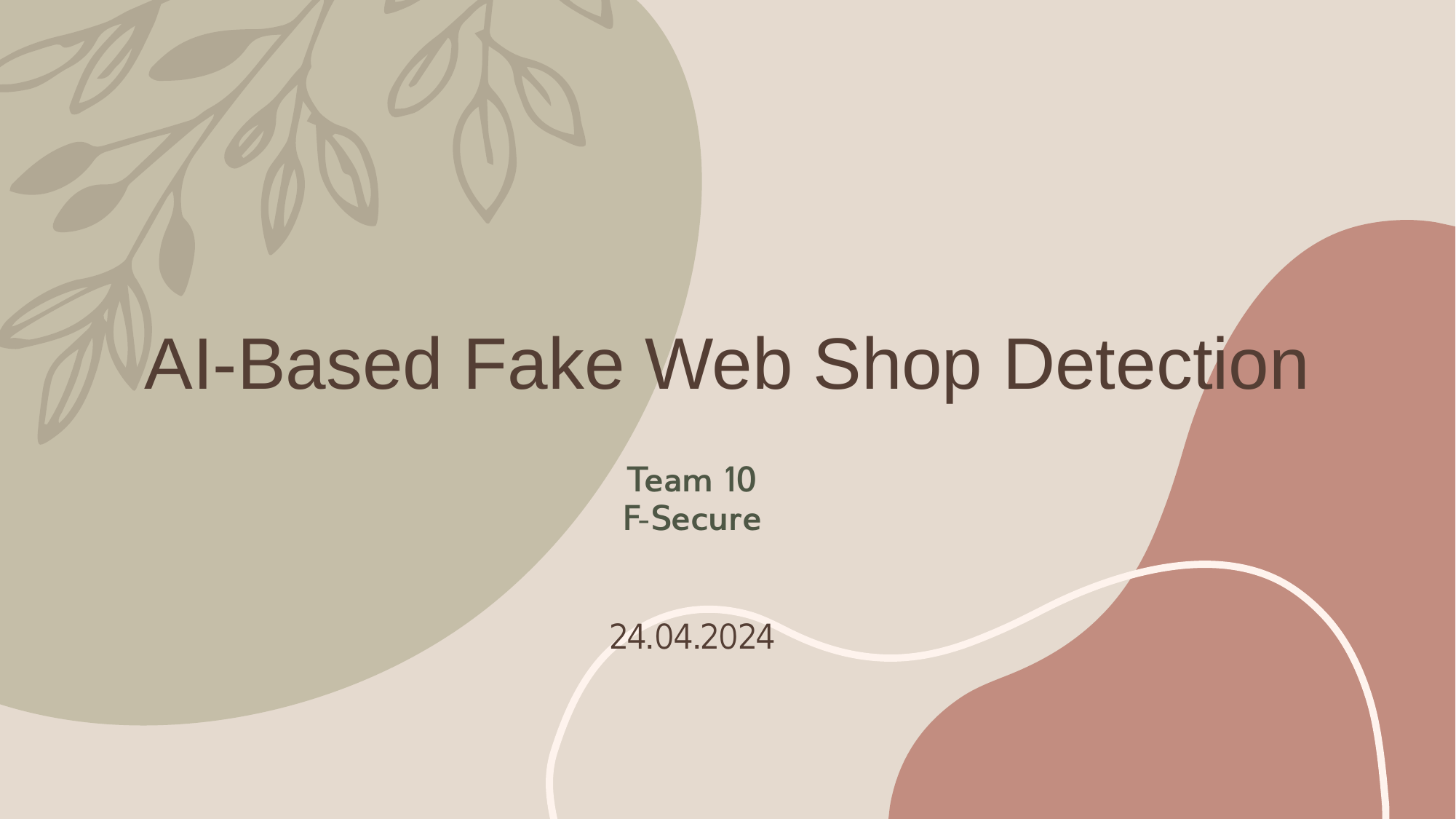

# AI-Based Fake Web Shop Detection
Team 10
F-Secure
24.04.2024